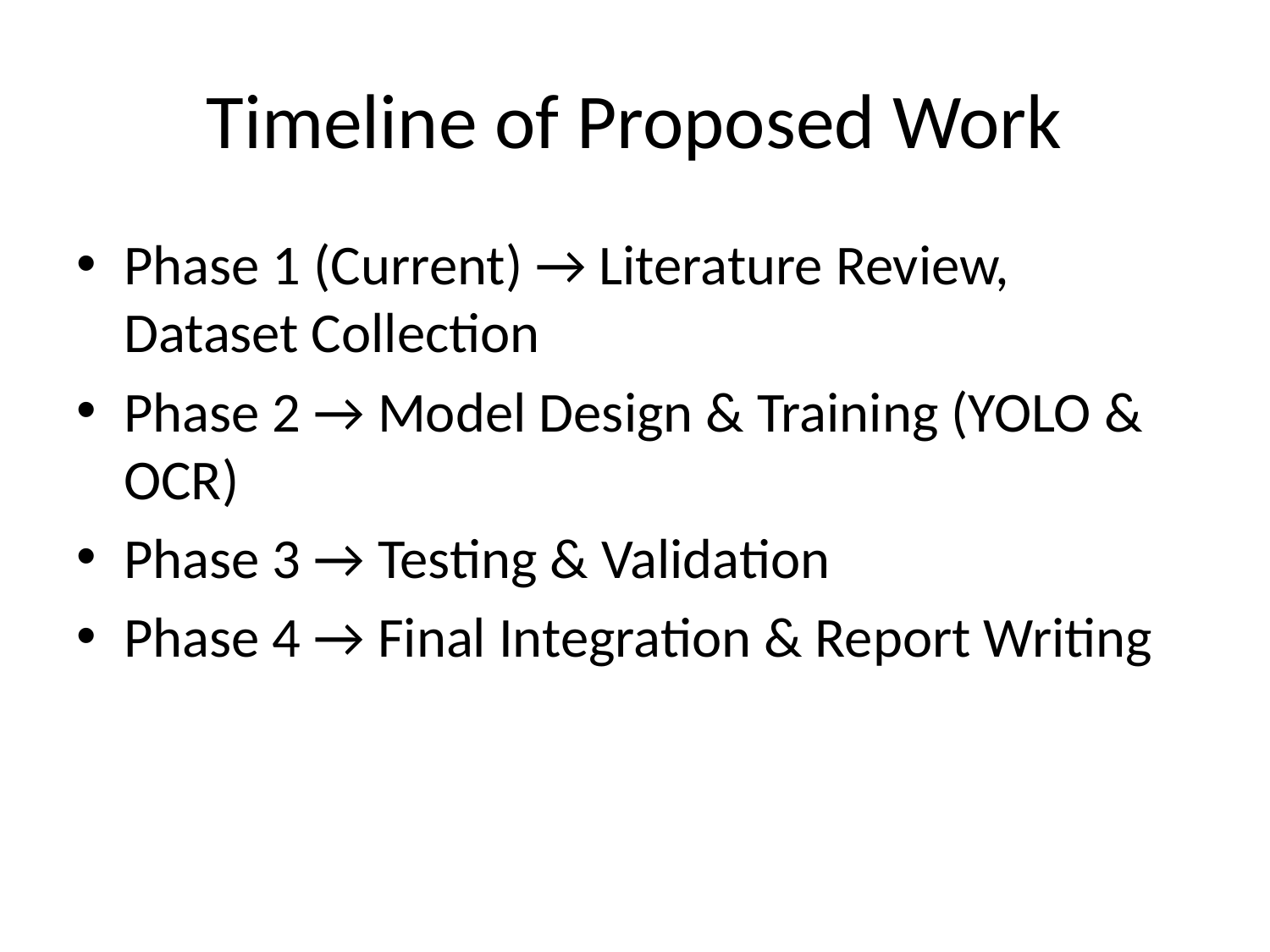

# Timeline of Proposed Work
Phase 1 (Current) → Literature Review, Dataset Collection
Phase 2 → Model Design & Training (YOLO & OCR)
Phase 3 → Testing & Validation
Phase 4 → Final Integration & Report Writing